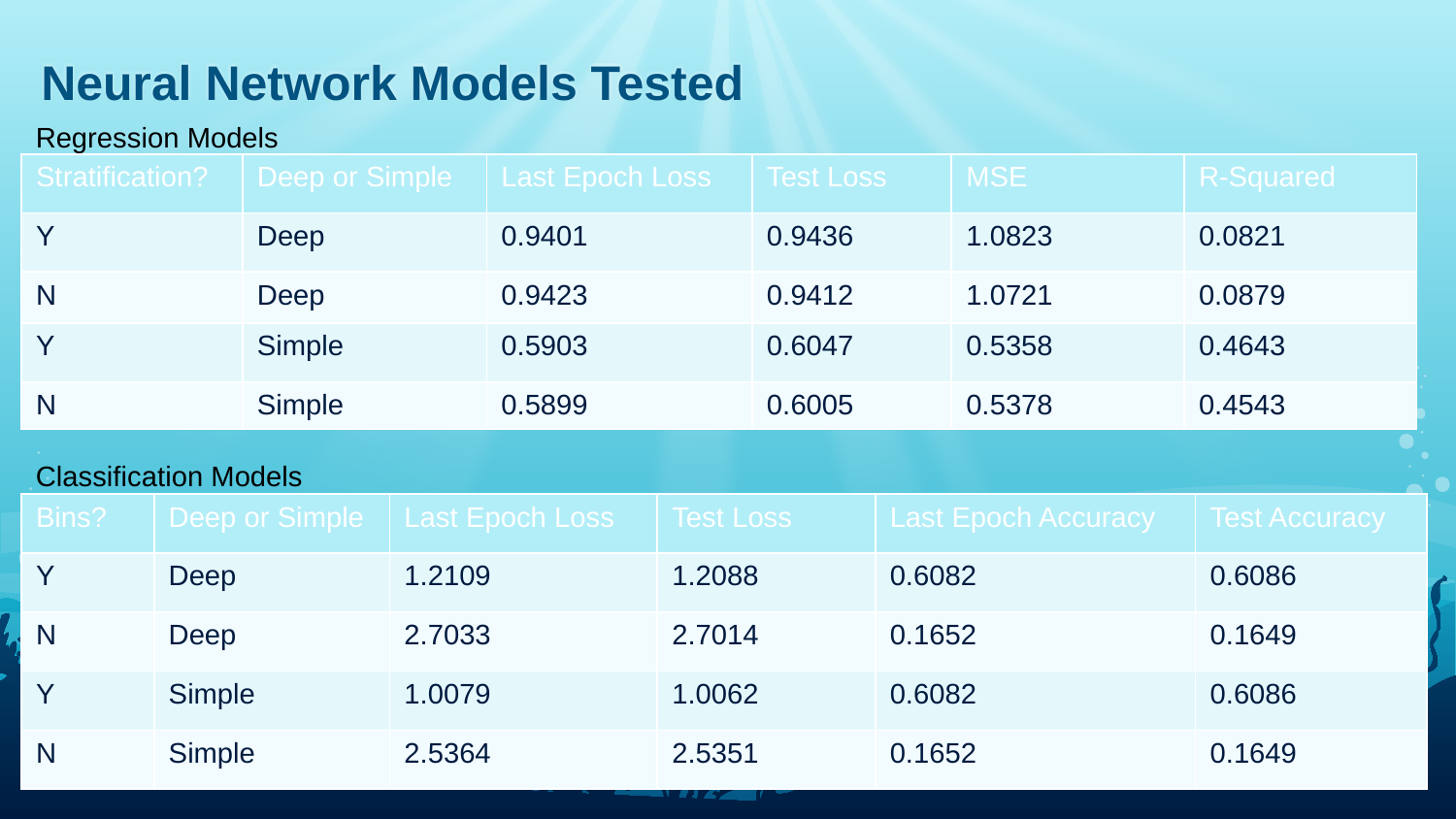

# Neural Network Models Tested
Regression Models
| Stratification? | Deep or Simple | Last Epoch Loss | Test Loss | MSE | R-Squared |
| --- | --- | --- | --- | --- | --- |
| Y | Deep | 0.9401 | 0.9436 | 1.0823 | 0.0821 |
| N | Deep | 0.9423 | 0.9412 | 1.0721 | 0.0879 |
| Y | Simple | 0.5903 | 0.6047 | 0.5358 | 0.4643 |
| N | Simple | 0.5899 | 0.6005 | 0.5378 | 0.4543 |
Slide text
Classification Models
| Bins? | Deep or Simple | Last Epoch Loss | Test Loss | Last Epoch Accuracy | Test Accuracy |
| --- | --- | --- | --- | --- | --- |
| Y | Deep | 1.2109 | 1.2088 | 0.6082 | 0.6086 |
| N | Deep | 2.7033 | 2.7014 | 0.1652 | 0.1649 |
| Y | Simple | 1.0079 | 1.0062 | 0.6082 | 0.6086 |
| N | Simple | 2.5364 | 2.5351 | 0.1652 | 0.1649 |